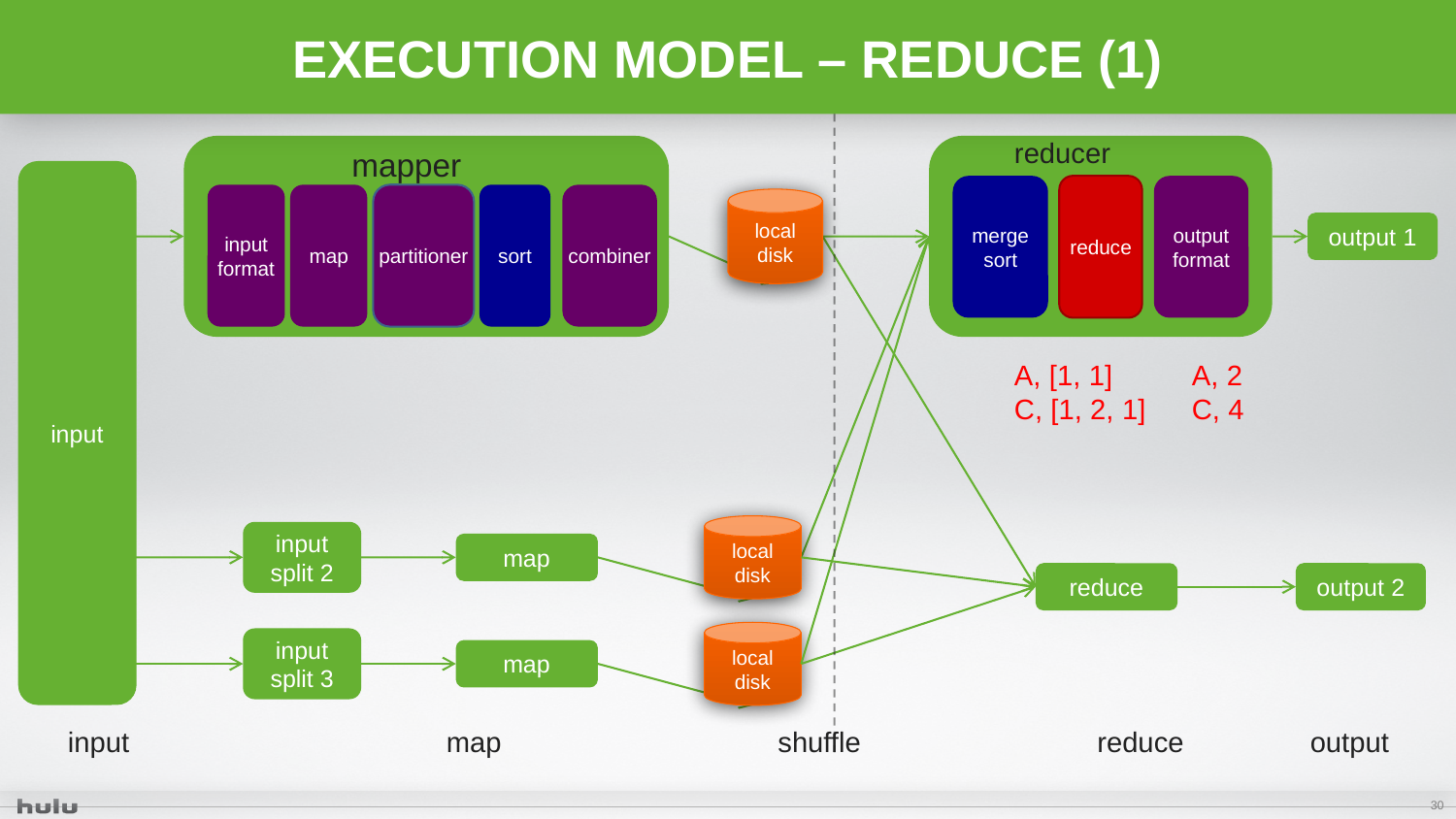

# Execution model – reduce (1)
reducer

local
disk

mapper
input
merge
sort
reduce
output
format
sort
combiner
input
format
map
partitioner
output 1
A, [1, 1]
C, [1, 2, 1]
A, 2
C, 4
local
disk
input split 2
map
reduce
output 2
local
disk
input split 3
map
input
map
shuffle
reduce
output

30